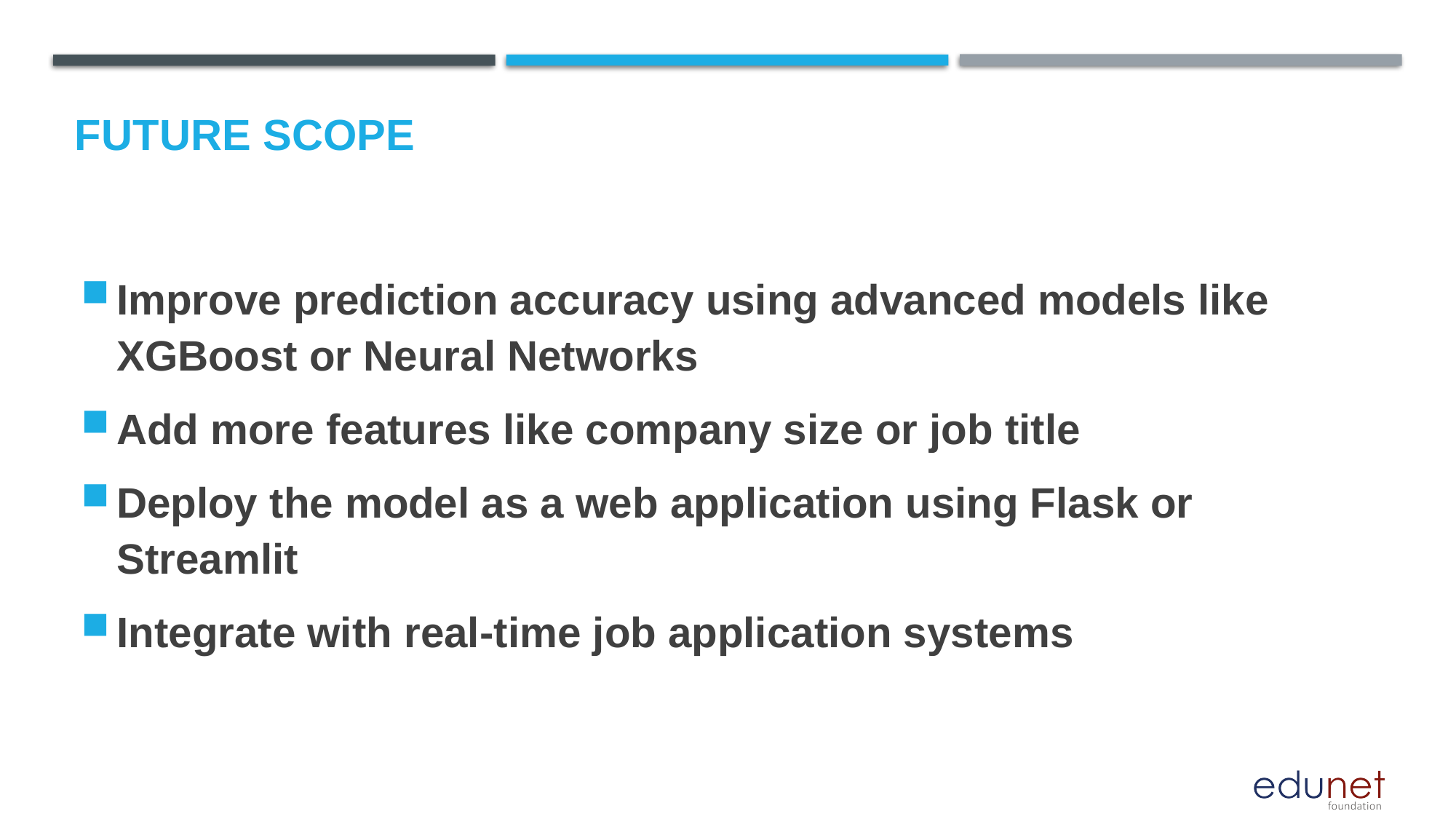

Future scope

Improve prediction accuracy using advanced models like XGBoost or Neural Networks
Add more features like company size or job title
Deploy the model as a web application using Flask or Streamlit
Integrate with real-time job application systems